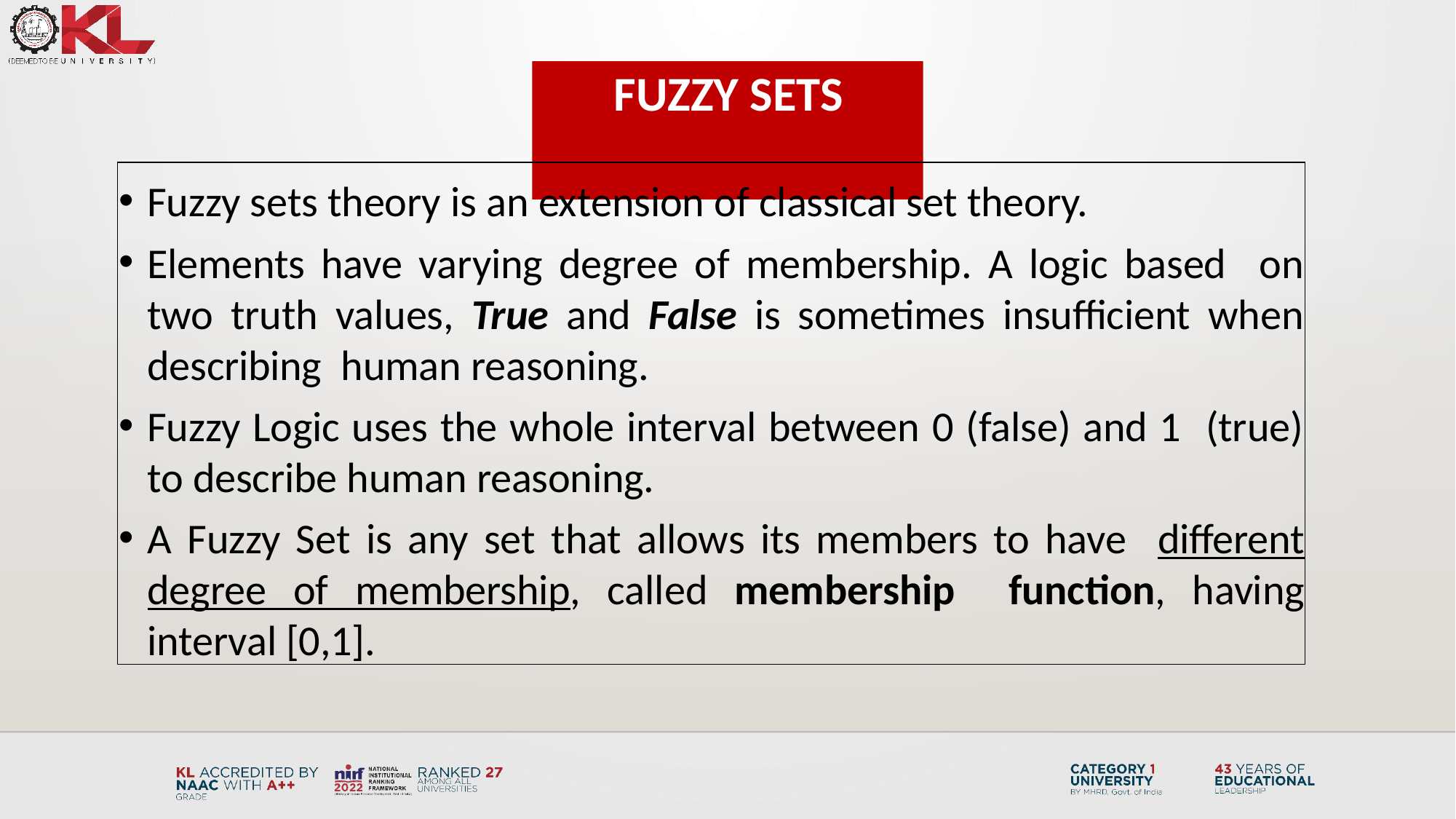

Fuzzy Sets
Fuzzy sets theory is an extension of classical set theory.
Elements have varying degree of membership. A logic based  on two truth values, True and False is sometimes insufficient when describing  human reasoning.
Fuzzy Logic uses the whole interval between 0 (false) and 1  (true) to describe human reasoning.
A Fuzzy Set is any set that allows its members to have  different degree of membership, called membership  function, having interval [0,1].